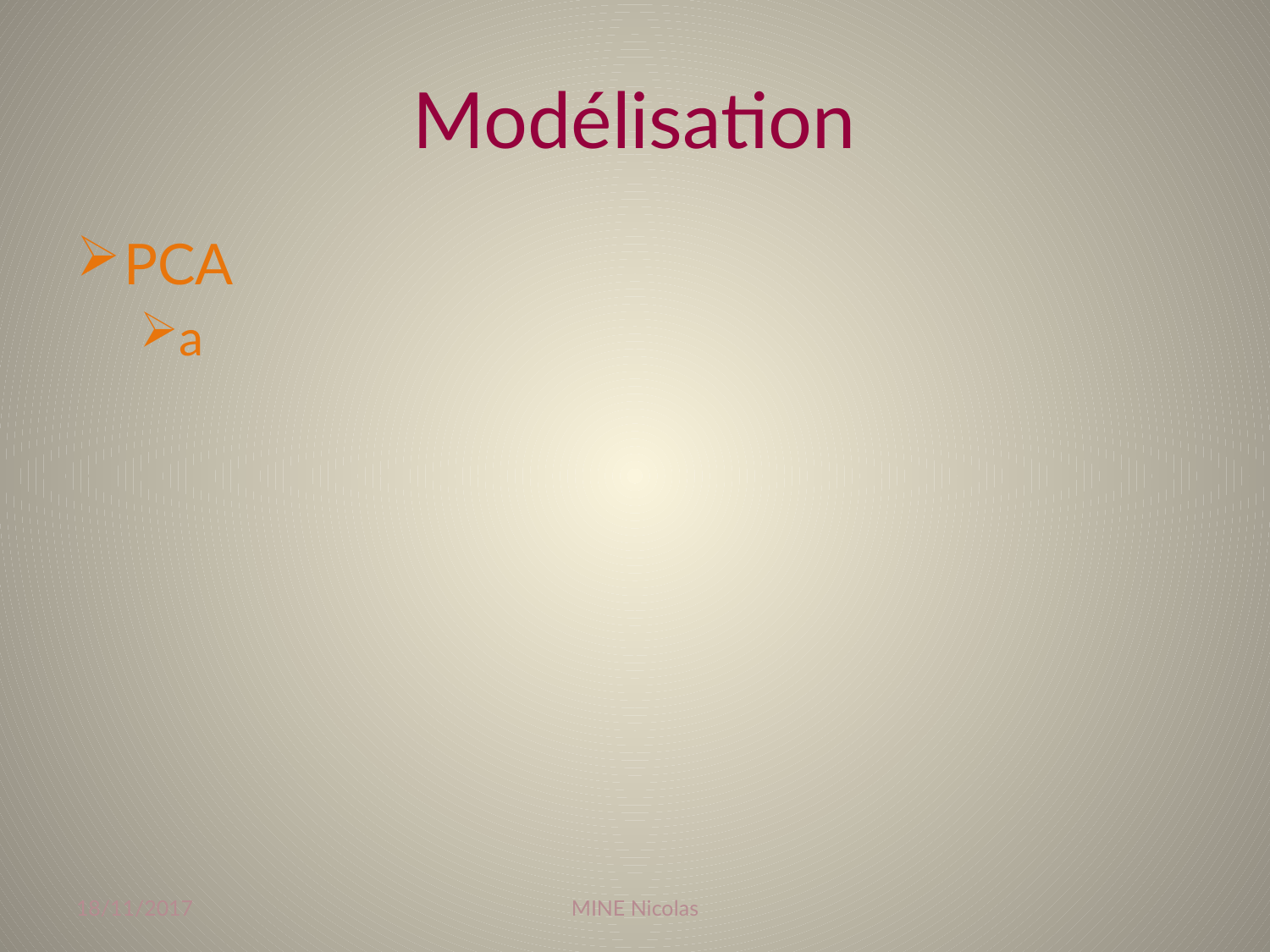

# Modélisation
PCA
a
18/11/2017
MINE Nicolas